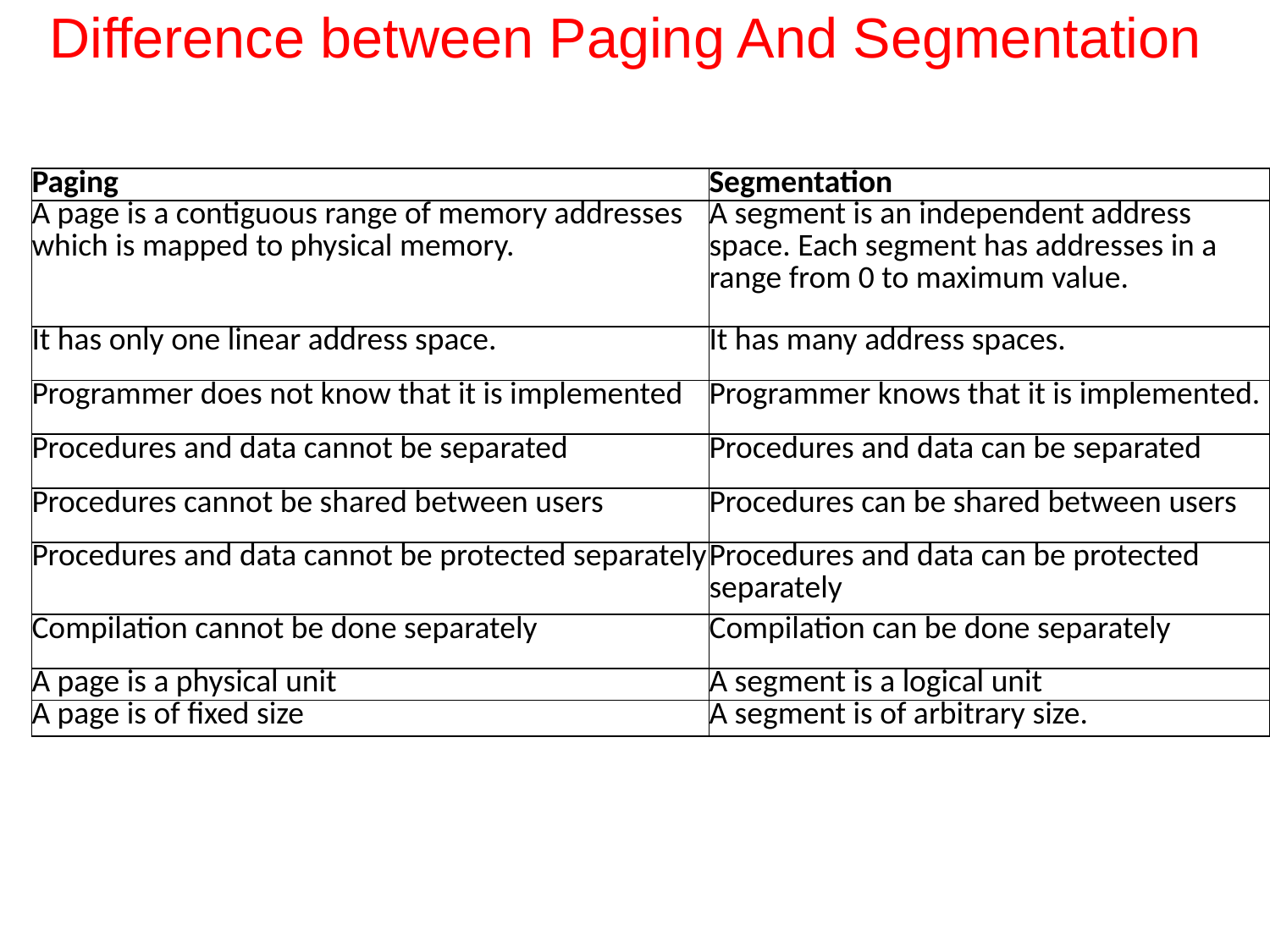

# Difference between Paging And Segmentation
| Paging | Segmentation |
| --- | --- |
| A page is a contiguous range of memory addresses which is mapped to physical memory. | A segment is an independent address space. Each segment has addresses in a range from 0 to maximum value. |
| It has only one linear address space. | It has many address spaces. |
| Programmer does not know that it is implemented | Programmer knows that it is implemented. |
| Procedures and data cannot be separated | Procedures and data can be separated |
| Procedures cannot be shared between users | Procedures can be shared between users |
| Procedures and data cannot be protected separately | Procedures and data can be protected separately |
| Compilation cannot be done separately | Compilation can be done separately |
| A page is a physical unit | A segment is a logical unit |
| A page is of fixed size | A segment is of arbitrary size. |